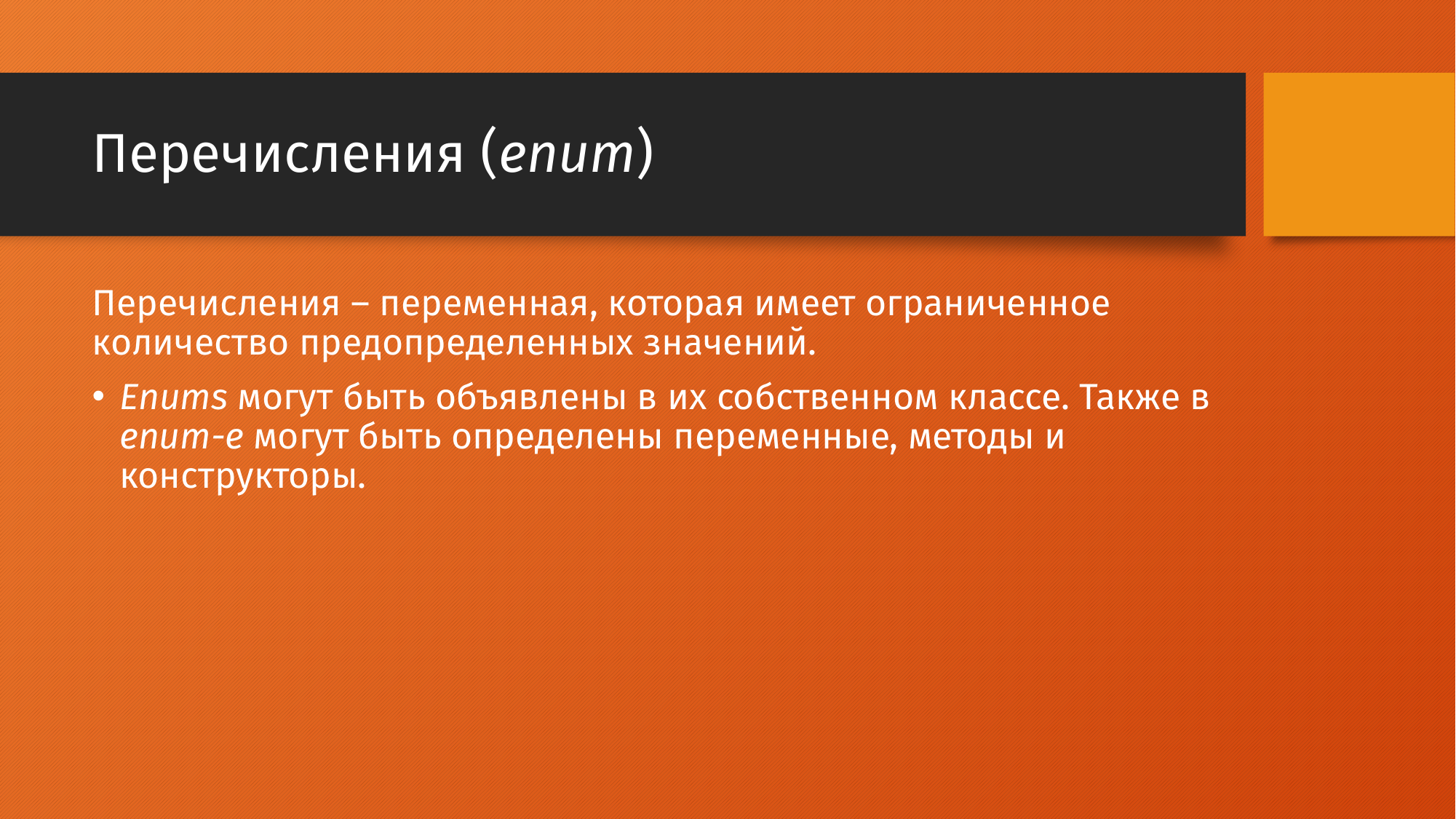

# Перечисления (enum)
Перечисления – переменная, которая имеет ограниченное количество предопределенных значений.
Enums могут быть объявлены в их собственном классе. Также в enum-е могут быть определены переменные, методы и конструкторы.